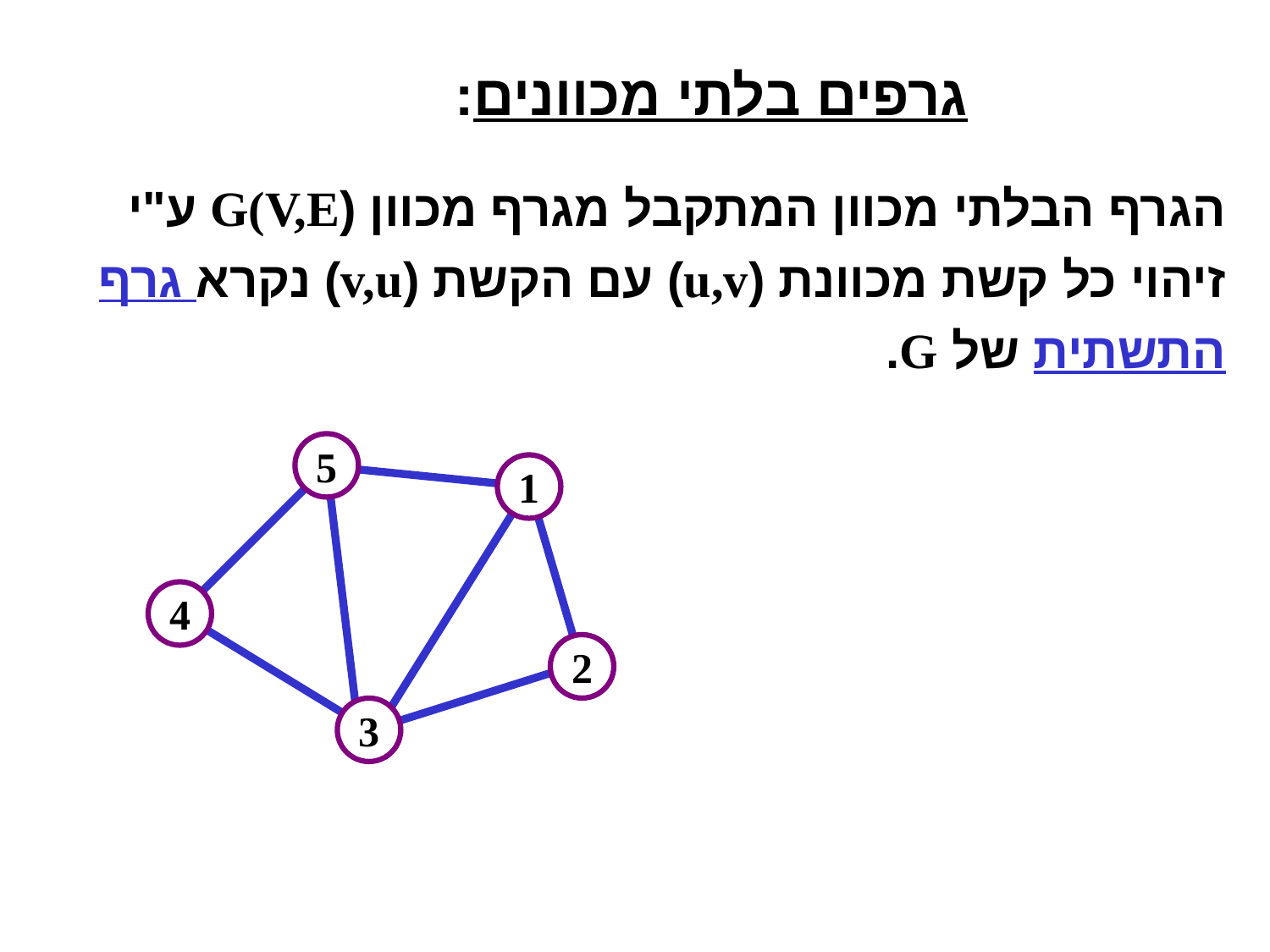

גרפים בלתי מכוונים:
הגרף הבלתי מכוון המתקבל מגרף מכוון (G(V,E ע"י זיהוי כל קשת מכוונת (u,v) עם הקשת (v,u) נקרא גרף התשתית של G.

5
1
4
2
3

5
1
4
2
3